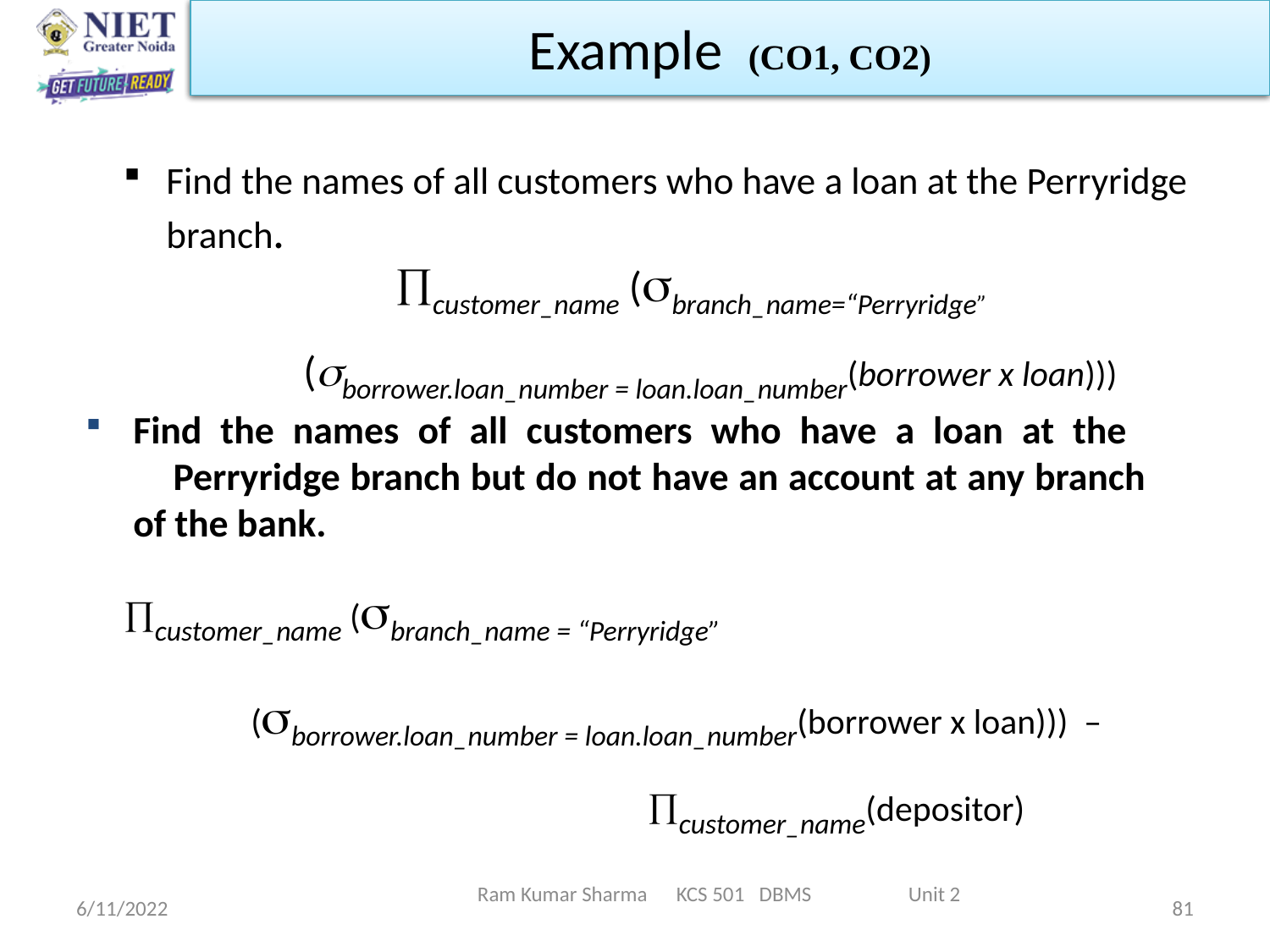

Example  (CO1, CO2)
Find the names of all customers who have a loan at the Perryridge branch.
∏customer_name (σbranch_name=“Perryridge”
    (σborrower.loan_number = loan.loan_number(borrower x loan)))
Find the names of all customers who have a loan at the
    Perryridge branch but do not have an account at any branch of the bank.
∏customer_name (σbranch_name = “Perryridge”
 	(σborrower.loan_number = loan.loan_number(borrower x loan)))  –
   				  ∏customer_name(depositor)
Ram Kumar Sharma      KCS 501   DBMS                    Unit 2
6/11/2022
81